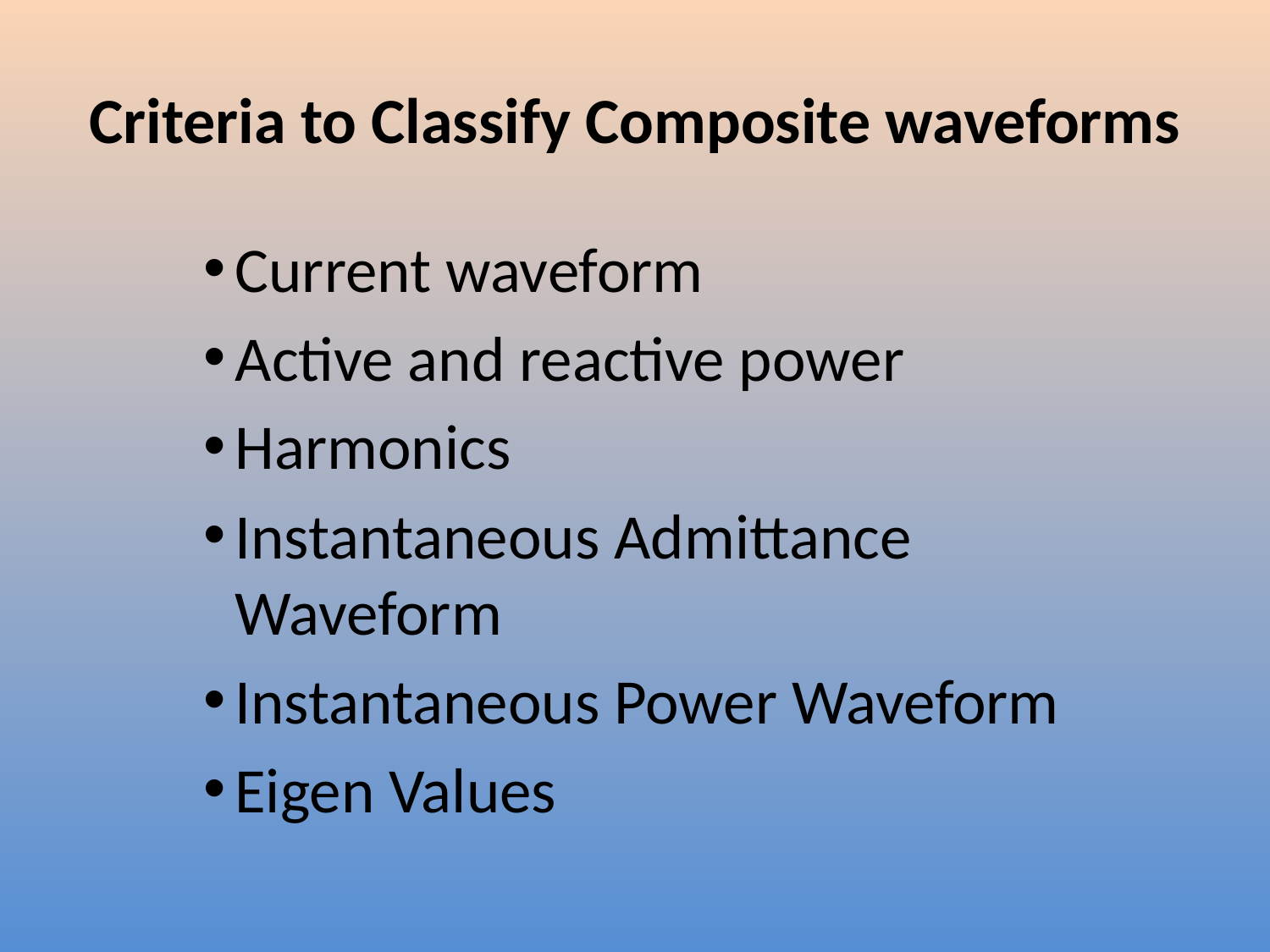

# Criteria to Classify Composite waveforms
Current waveform
Active and reactive power
Harmonics
Instantaneous Admittance Waveform
Instantaneous Power Waveform
Eigen Values